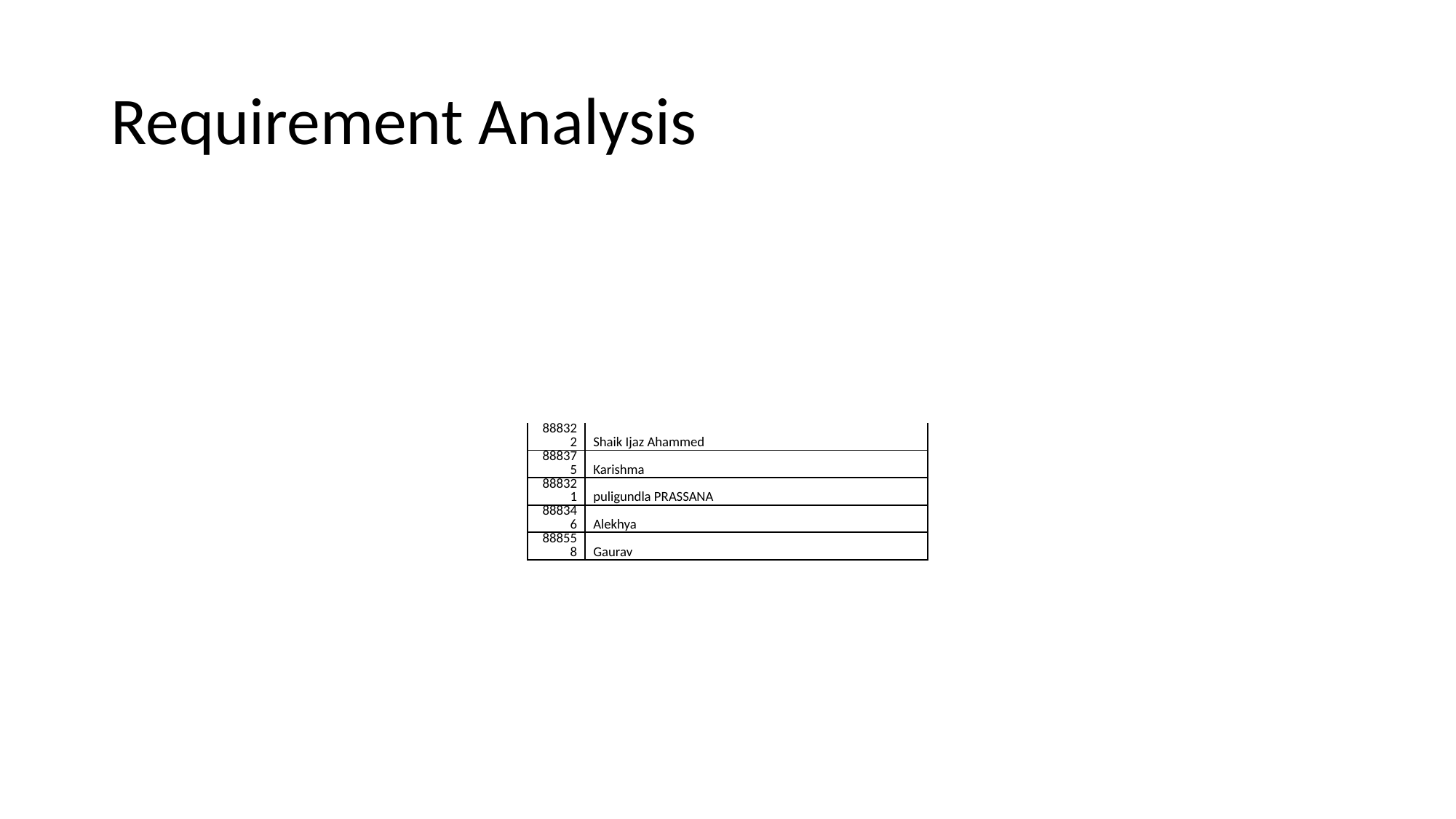

# Requirement Analysis
| 888322 | Shaik Ijaz Ahammed |
| --- | --- |
| 888375 | Karishma |
| 888321 | puligundla PRASSANA |
| 888346 | Alekhya |
| 888558 | Gaurav |